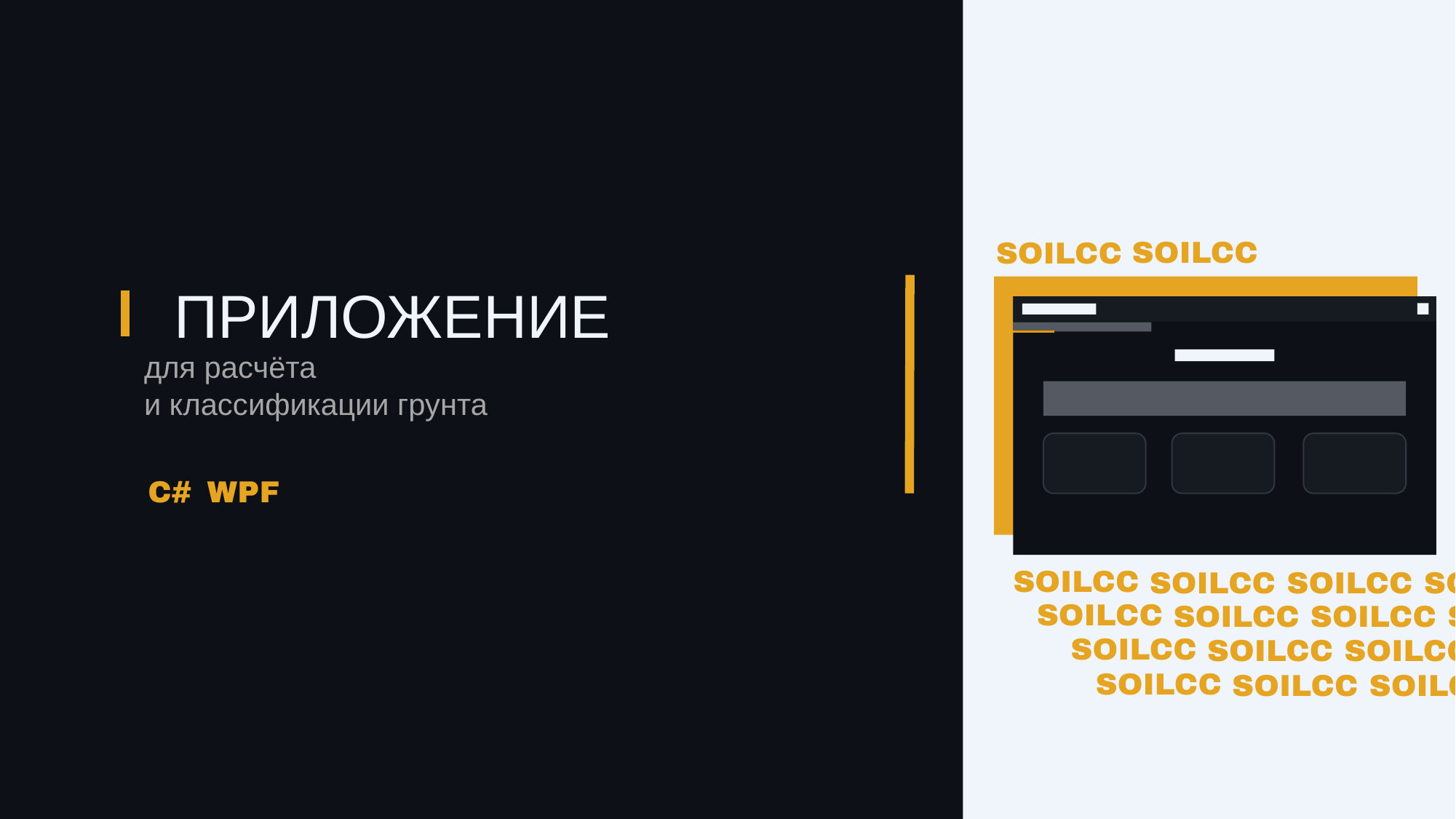

SOILCC
SOILCC
ПРИЛОЖЕНИЕ

для расчёта
и классификации грунта

C#
WPF
SOILCC
SOILCC
SOILCC
SOILCC
SOILCC
SOILCC
SOILCC
SOILCC
SOILCC
SOILCC
SOILCC
SOILCC
SOILCC
SOILCC